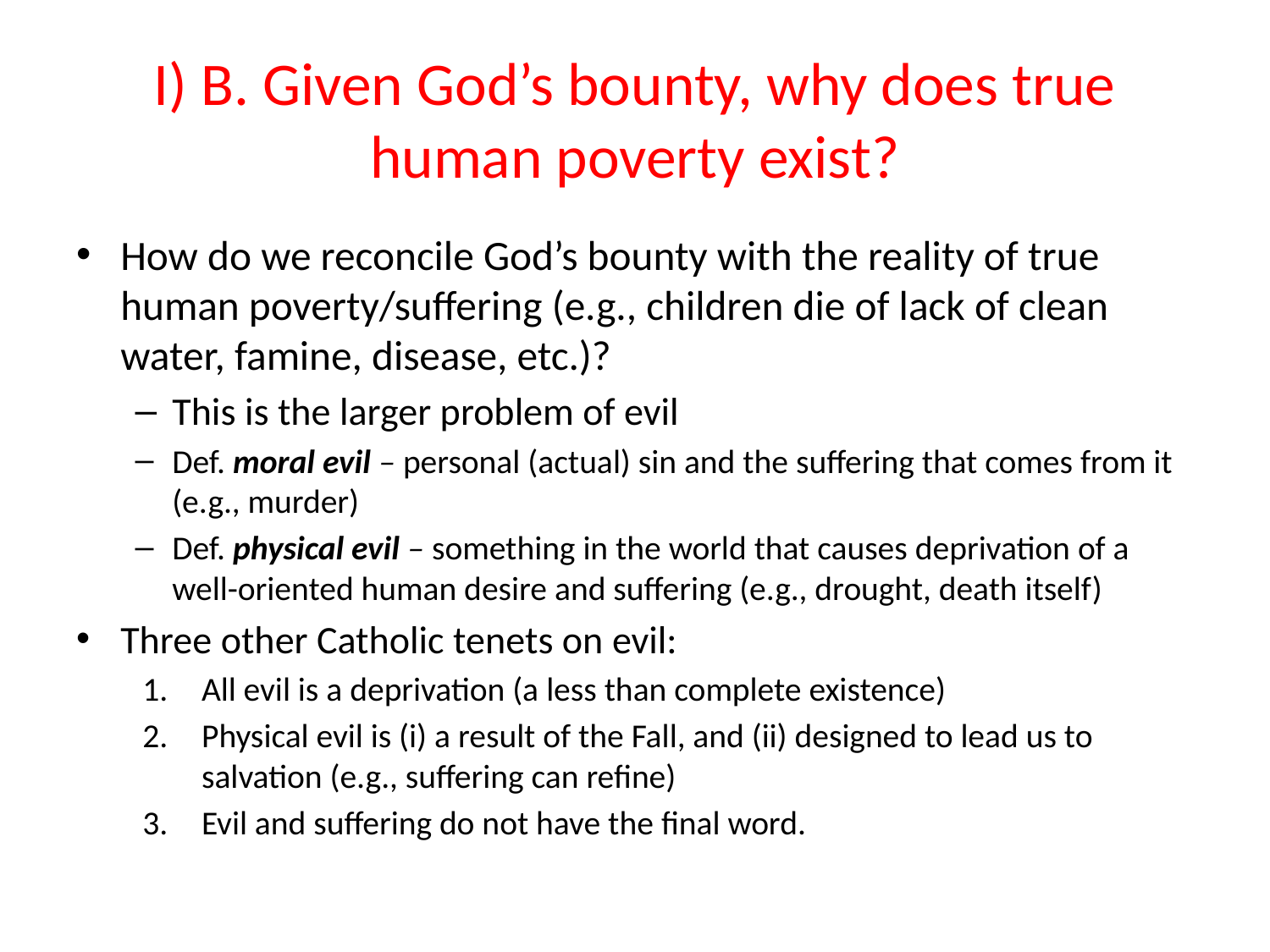

# I) B. Given God’s bounty, why does true human poverty exist?
How do we reconcile God’s bounty with the reality of true human poverty/suffering (e.g., children die of lack of clean water, famine, disease, etc.)?
This is the larger problem of evil
Def. moral evil – personal (actual) sin and the suffering that comes from it (e.g., murder)
Def. physical evil – something in the world that causes deprivation of a well-oriented human desire and suffering (e.g., drought, death itself)
Three other Catholic tenets on evil:
All evil is a deprivation (a less than complete existence)
Physical evil is (i) a result of the Fall, and (ii) designed to lead us to salvation (e.g., suffering can refine)
Evil and suffering do not have the final word.